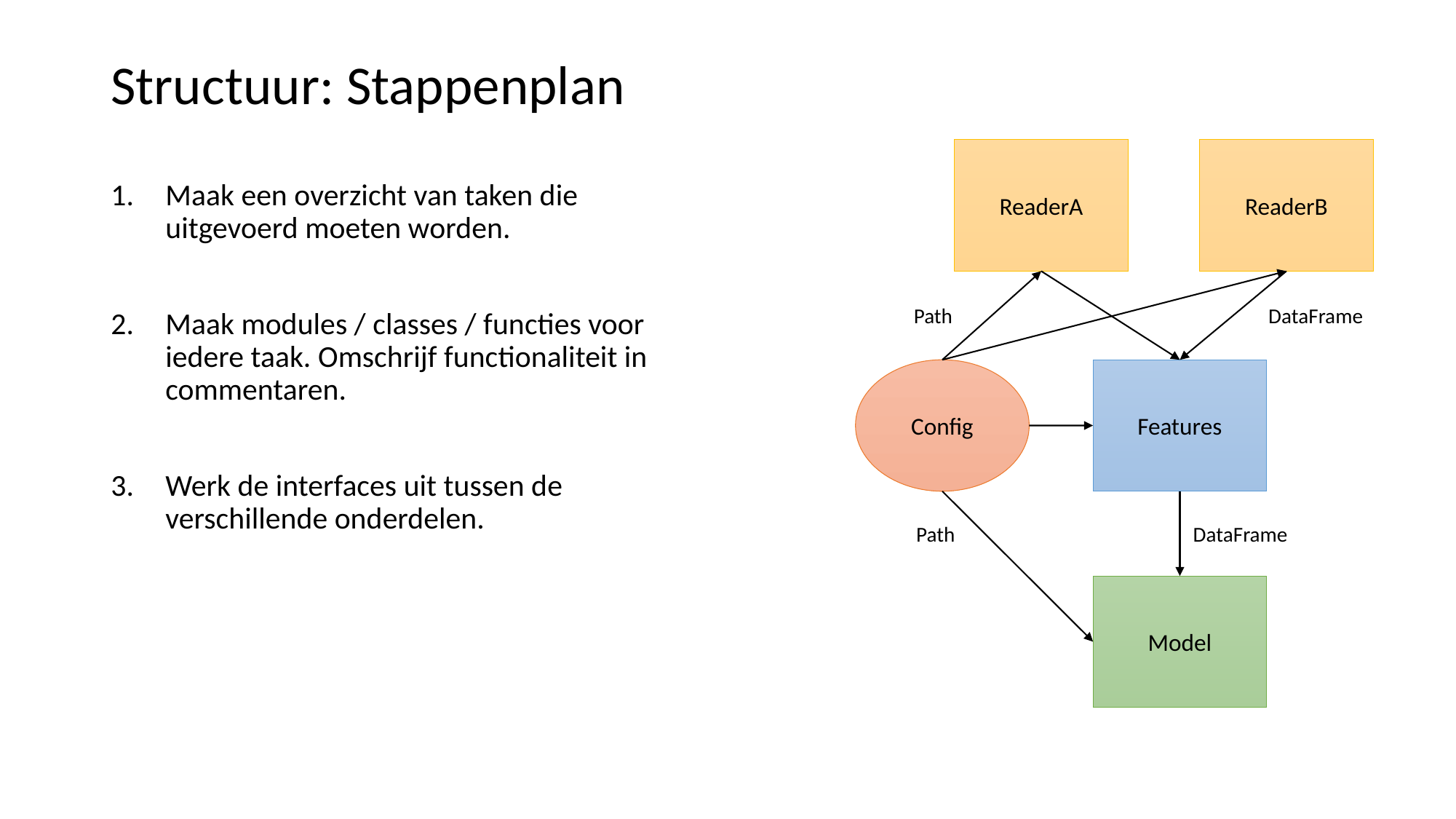

# Structuur: Stappenplan
ReaderA
ReaderB
Path
DataFrame
Config
Features
Path
DataFrame
Model
Maak een overzicht van taken die uitgevoerd moeten worden.

Maak modules / classes / functies voor iedere taak. Omschrijf functionaliteit in commentaren.

Werk de interfaces uit tussen de verschillende onderdelen.